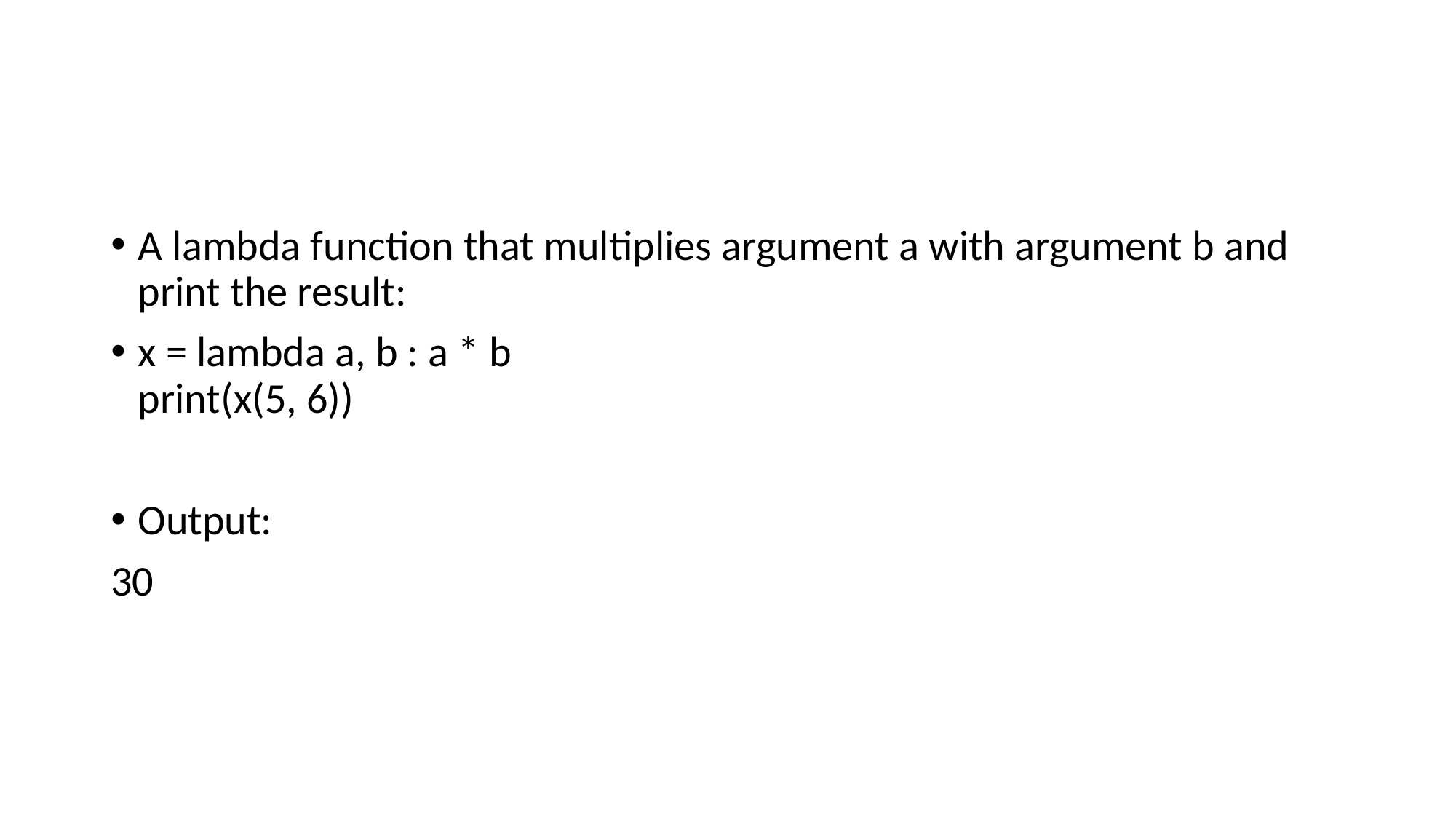

#
A lambda function that multiplies argument a with argument b and print the result:
x = lambda a, b : a * b
print(x(5, 6))

Output:
30